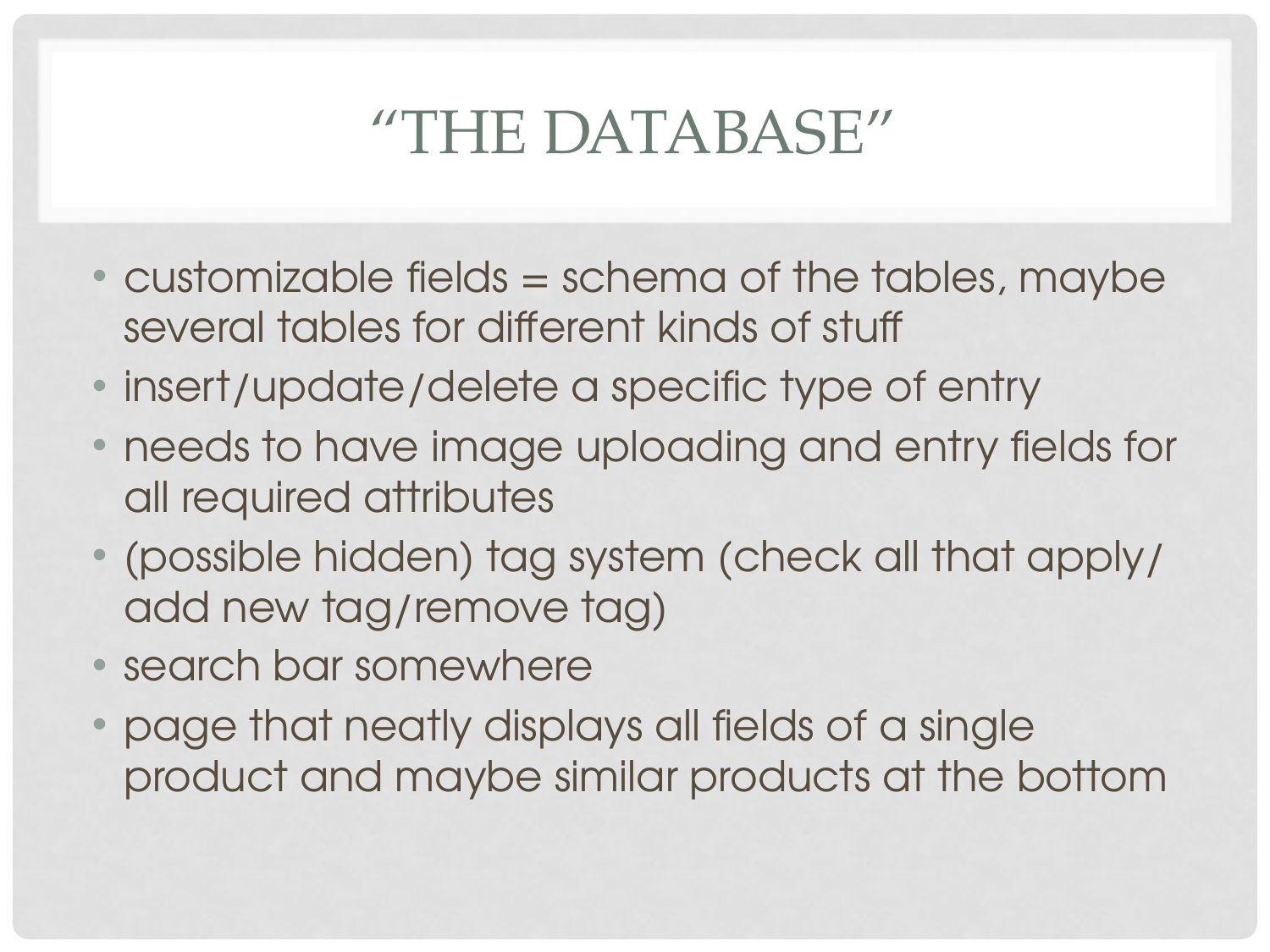

# “The Database”
customizable fields = schema of the tables, maybe several tables for different kinds of stuff
insert/update/delete a specific type of entry
needs to have image uploading and entry fields for all required attributes
(possible hidden) tag system (check all that apply/ add new tag/remove tag)
search bar somewhere
page that neatly displays all fields of a single product and maybe similar products at the bottom